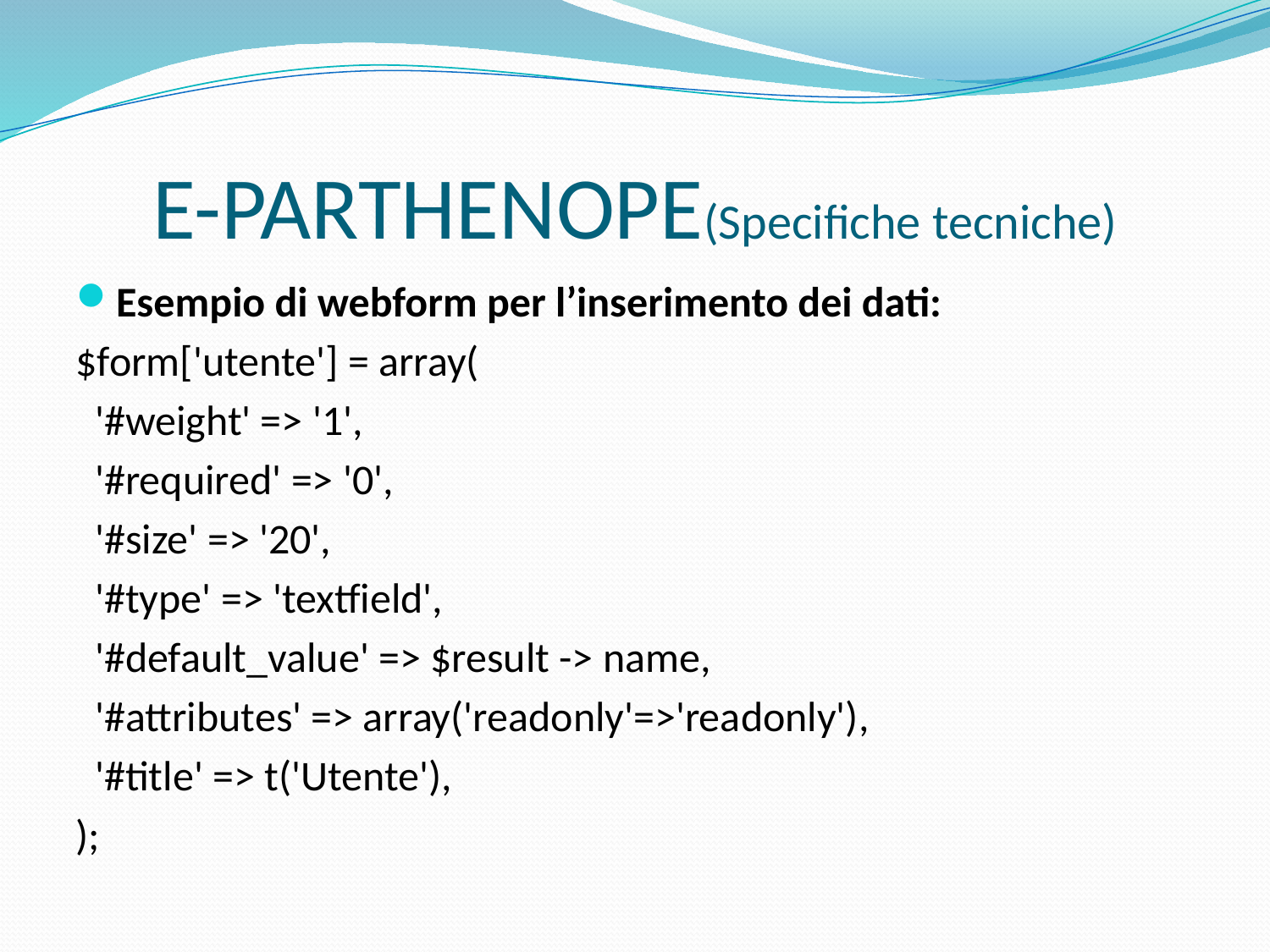

# E-PARTHENOPE(Specifiche tecniche)
Esempio di webform per l’inserimento dei dati:
$form['utente'] = array(
  '#weight' => '1',
  '#required' => '0',
  '#size' => '20',
  '#type' => 'textfield',
  '#default_value' => $result -> name,
  '#attributes' => array('readonly'=>'readonly'),
  '#title' => t('Utente'),
);